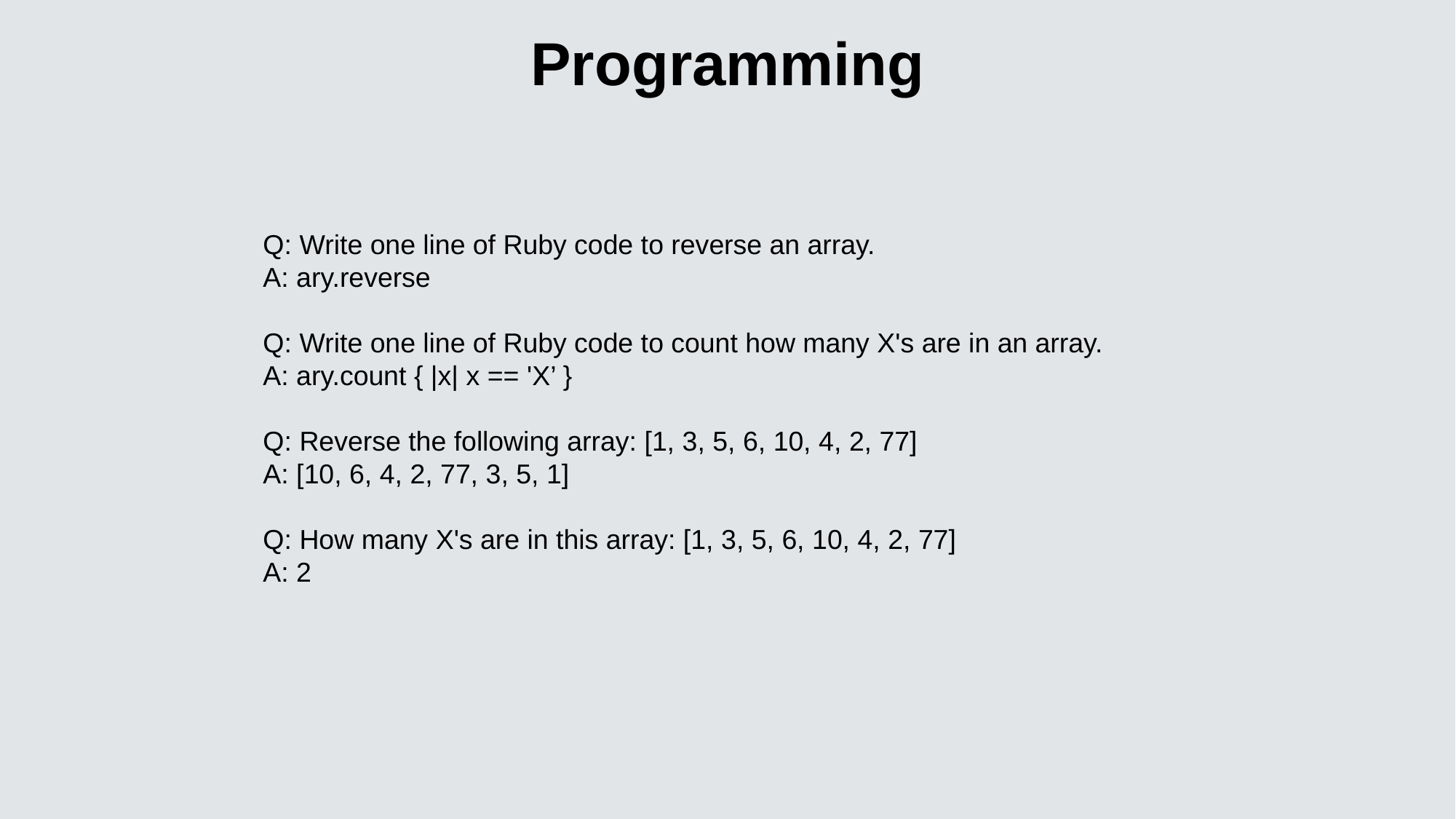

Programming
Q: Write one line of Ruby code to reverse an array.
A: ary.reverse

Q: Write one line of Ruby code to count how many X's are in an array.
A: ary.count { |x| x == 'X’ }

Q: Reverse the following array: [1, 3, 5, 6, 10, 4, 2, 77]
A: [10, 6, 4, 2, 77, 3, 5, 1]

Q: How many X's are in this array: [1, 3, 5, 6, 10, 4, 2, 77]
A: 2